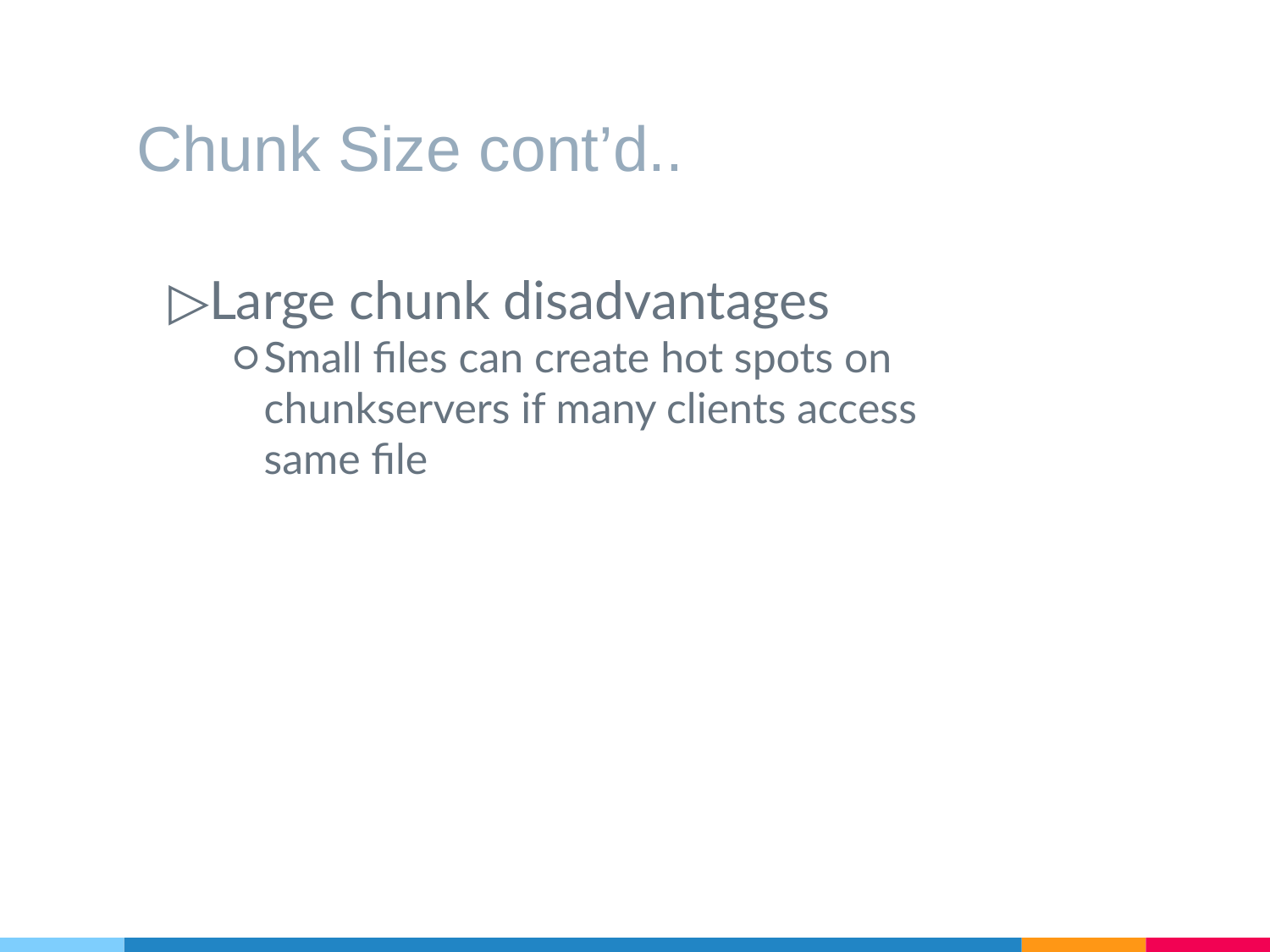

# Chunk Size cont’d..
Large chunk disadvantages
Small files can create hot spots on chunkservers if many clients access same file